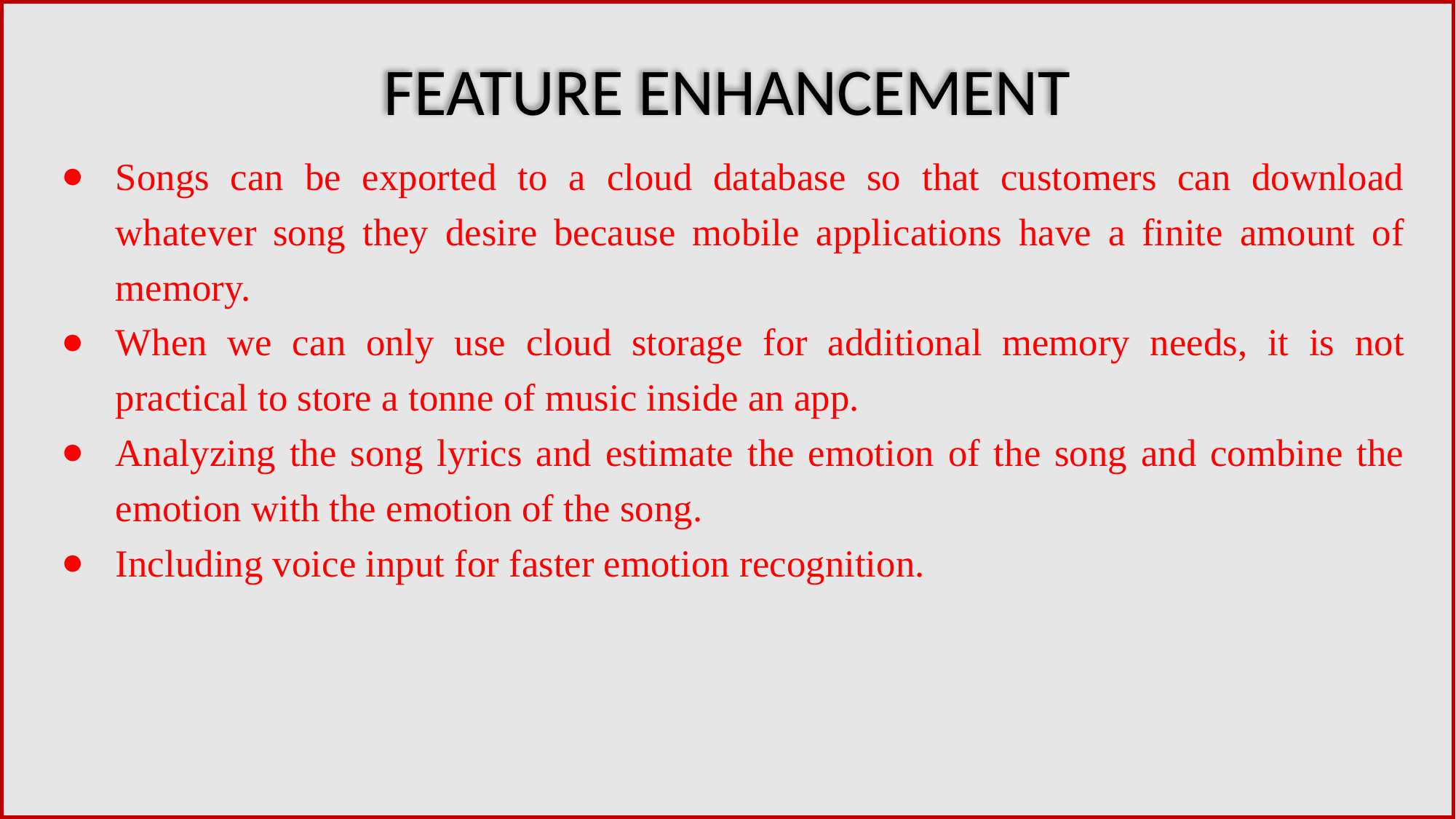

# FEATURE ENHANCEMENT
Songs can be exported to a cloud database so that customers can download whatever song they desire because mobile applications have a finite amount of memory.
When we can only use cloud storage for additional memory needs, it is not practical to store a tonne of music inside an app.
Analyzing the song lyrics and estimate the emotion of the song and combine the emotion with the emotion of the song.
Including voice input for faster emotion recognition.